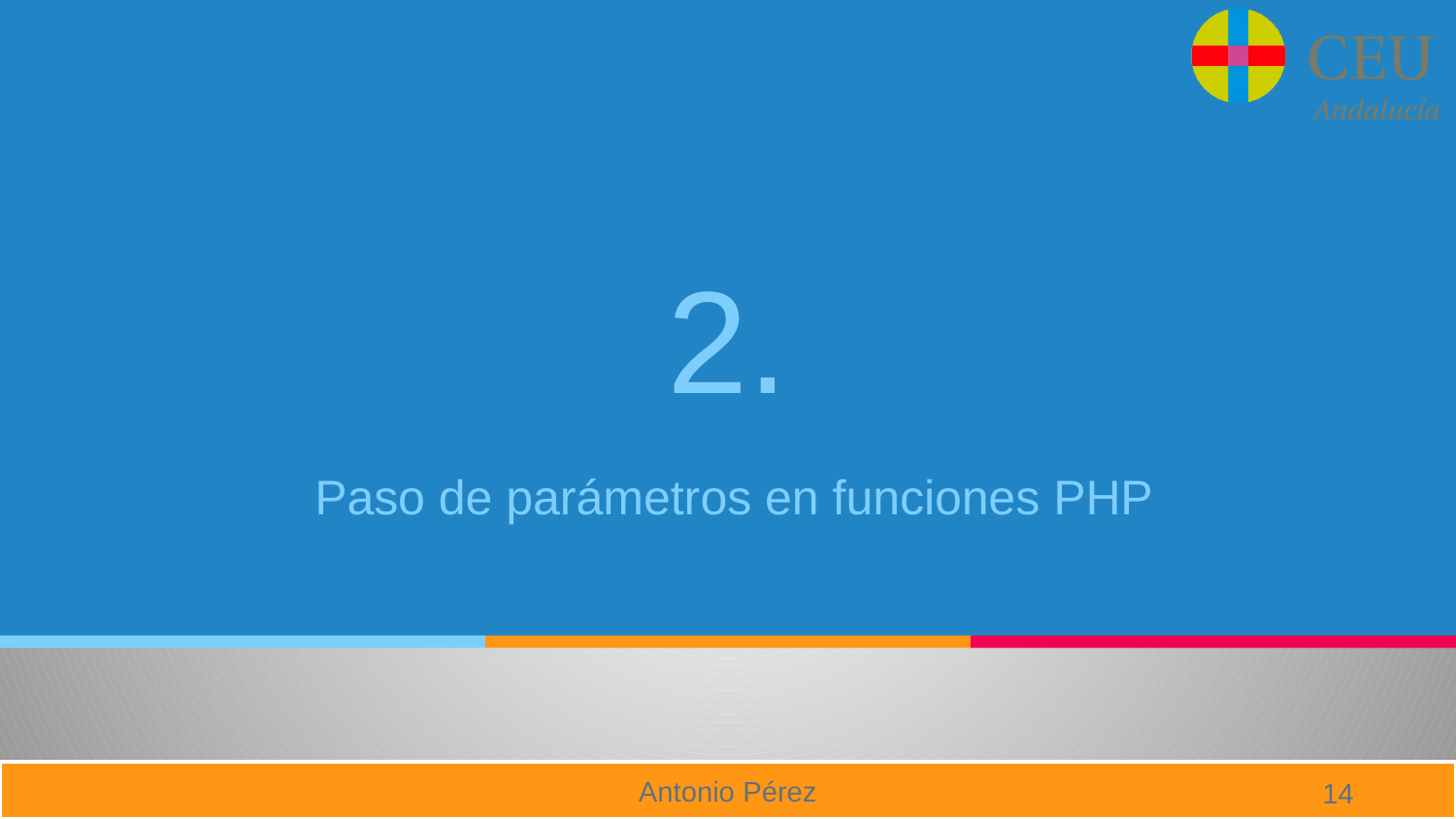

# 2.
Paso de parámetros en funciones PHP